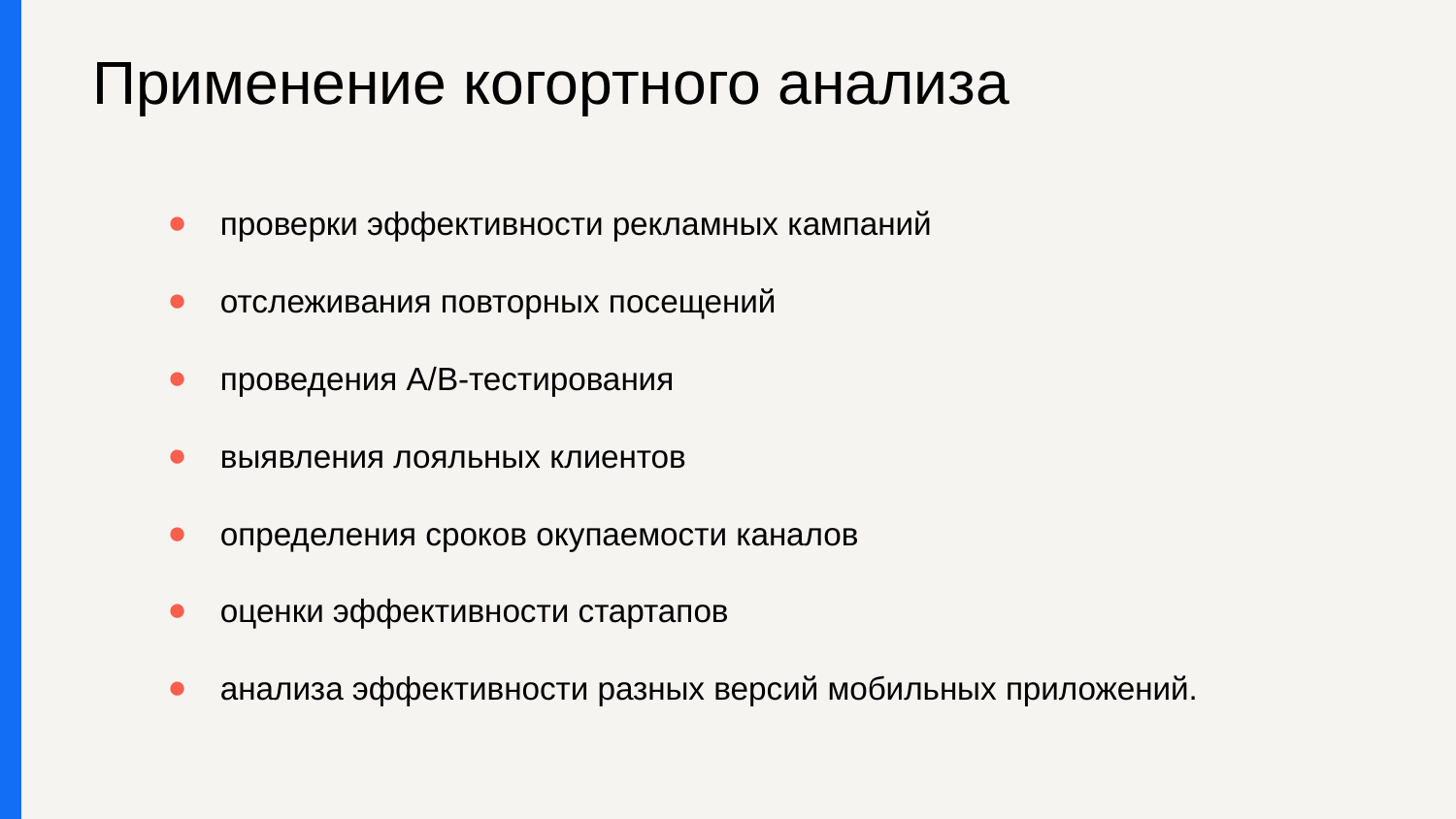

# Применение когортного анализа
проверки эффективности рекламных кампаний
отслеживания повторных посещений
проведения A/B-тестирования
выявления лояльных клиентов
определения сроков окупаемости каналов
оценки эффективности стартапов
анализа эффективности разных версий мобильных приложений.